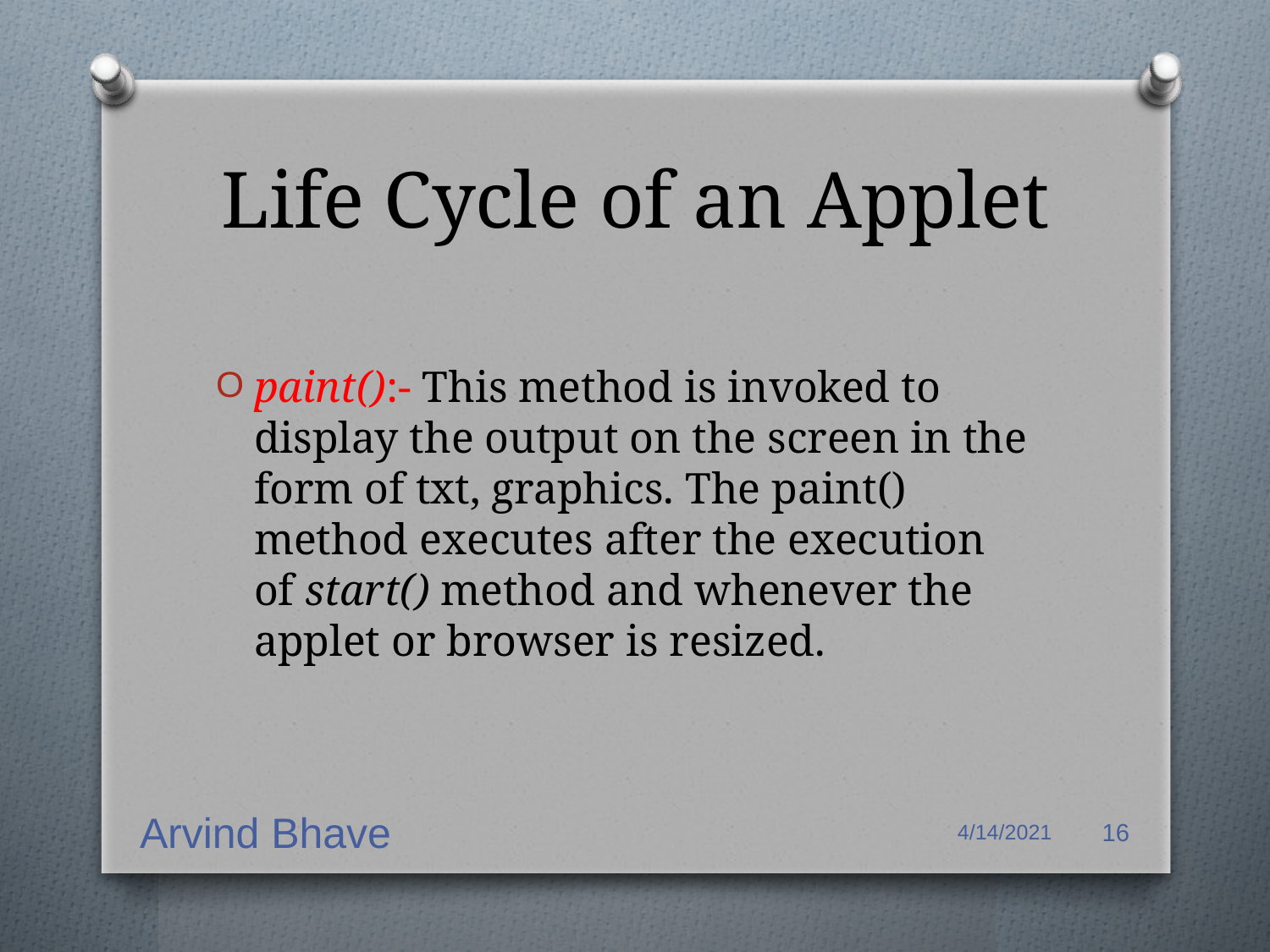

# Life Cycle of an Applet

paint():- This method is invoked to display the output on the screen in the form of txt, graphics. The paint() method executes after the execution of start() method and whenever the applet or browser is resized.
Arvind Bhave
4/14/2021
16